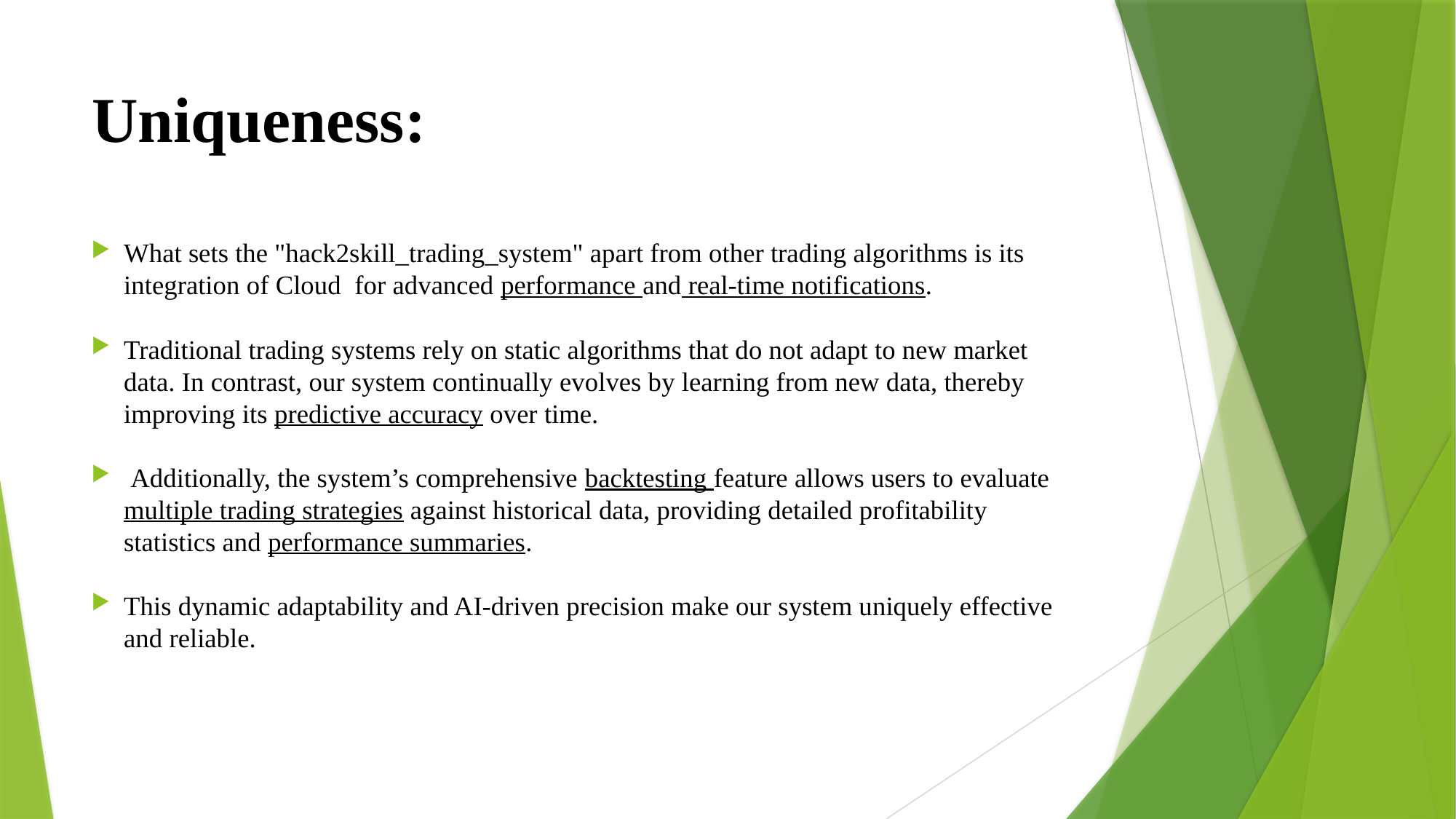

# Uniqueness:
What sets the "hack2skill_trading_system" apart from other trading algorithms is its integration of Cloud  for advanced performance and real-time notifications.

Traditional trading systems rely on static algorithms that do not adapt to new market data. In contrast, our system continually evolves by learning from new data, thereby improving its predictive accuracy over time.

 Additionally, the system’s comprehensive backtesting feature allows users to evaluate multiple trading strategies against historical data, providing detailed profitability statistics and performance summaries.

This dynamic adaptability and AI-driven precision make our system uniquely effective and reliable.